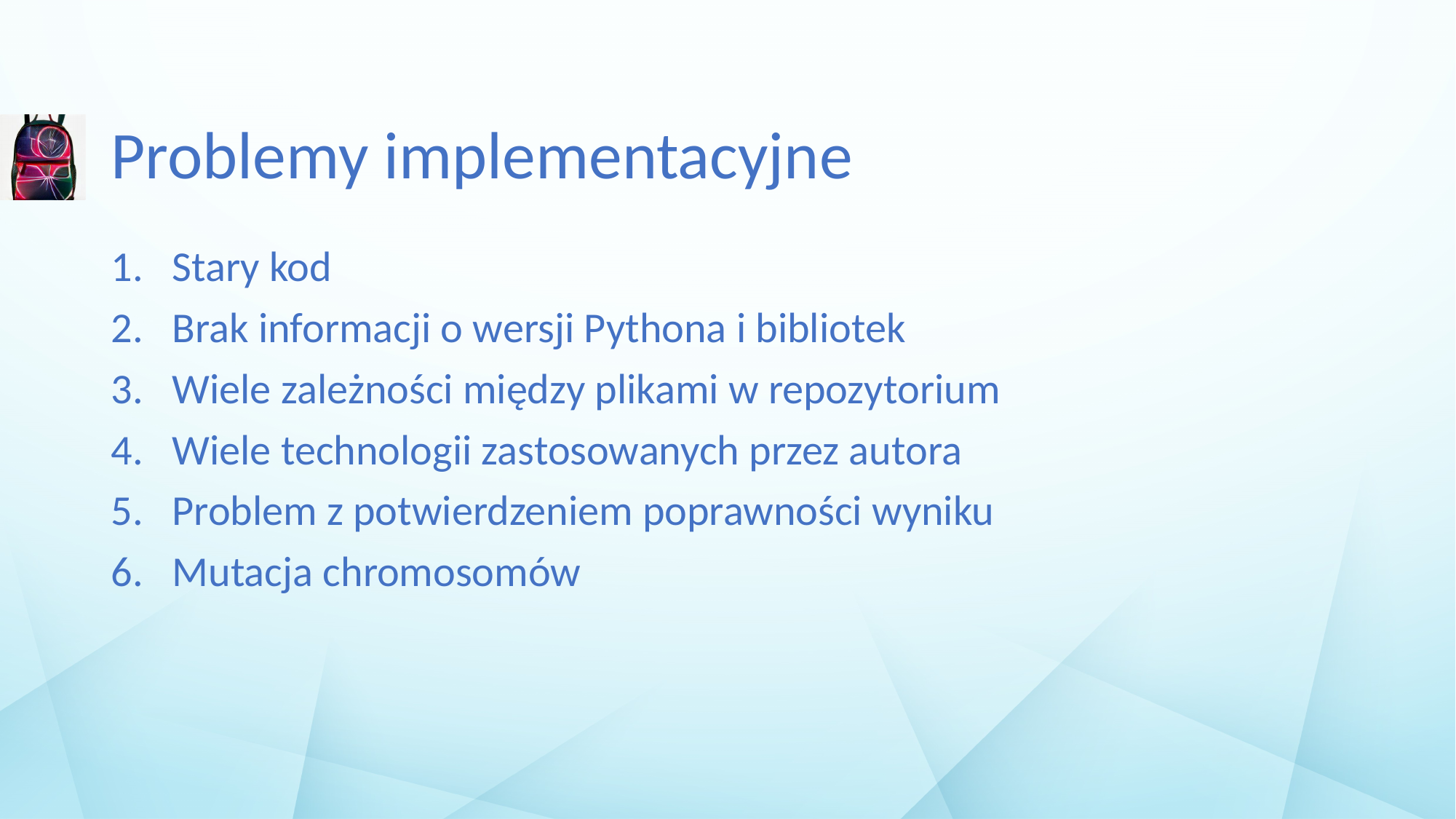

# Problemy implementacyjne
Stary kod
Brak informacji o wersji Pythona i bibliotek
Wiele zależności między plikami w repozytorium
Wiele technologii zastosowanych przez autora
Problem z potwierdzeniem poprawności wyniku
Mutacja chromosomów